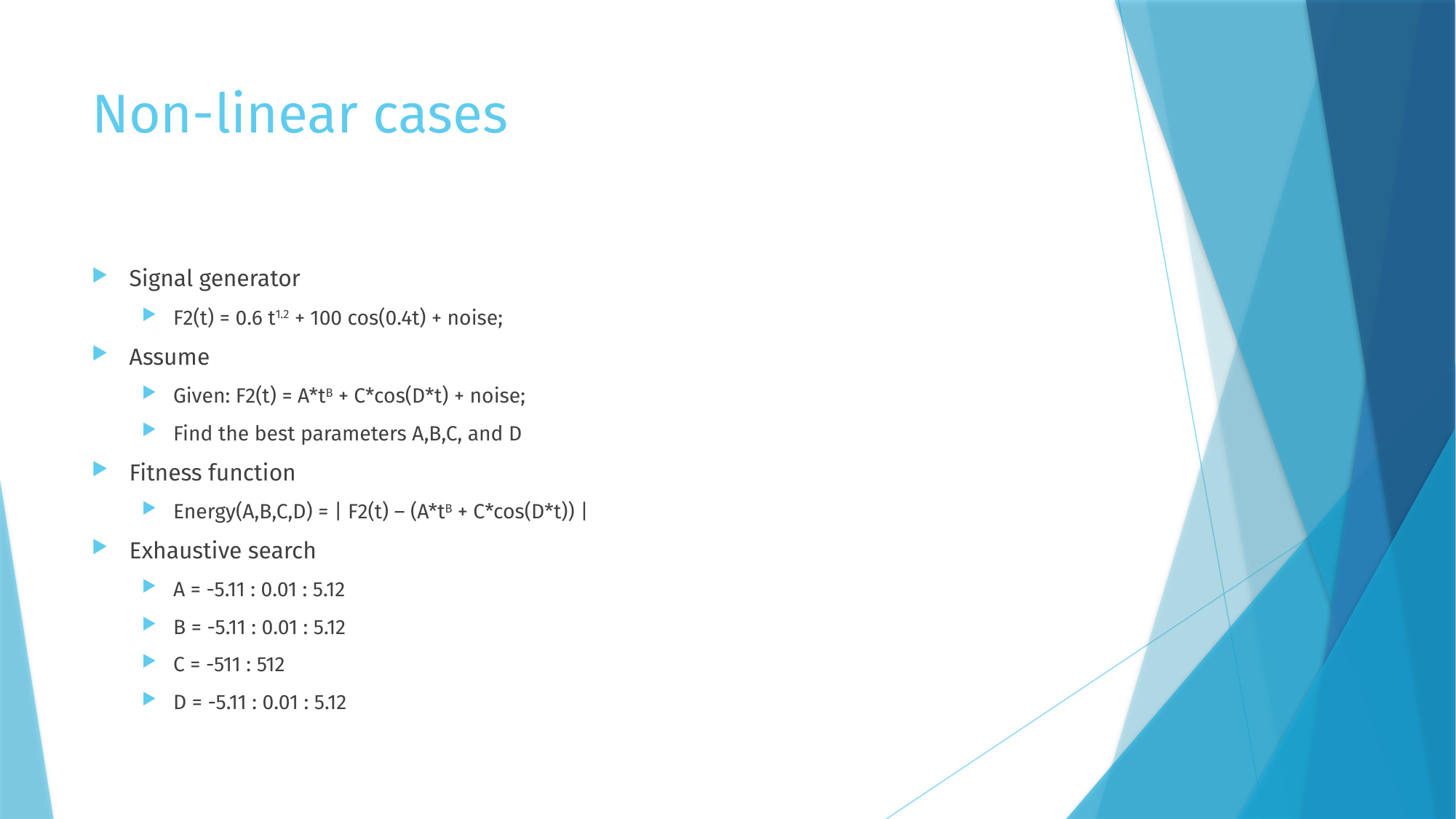

# Non-linear cases
Signal generator
F2(t) = 0.6 t1.2 + 100 cos(0.4t) + noise;
Assume
Given: F2(t) = A*tB + C*cos(D*t) + noise;
Find the best parameters A,B,C, and D
Fitness function
Energy(A,B,C,D) = | F2(t) – (A*tB + C*cos(D*t)) |
Exhaustive search
A = -5.11 : 0.01 : 5.12
B = -5.11 : 0.01 : 5.12
C = -511 : 512
D = -5.11 : 0.01 : 5.12